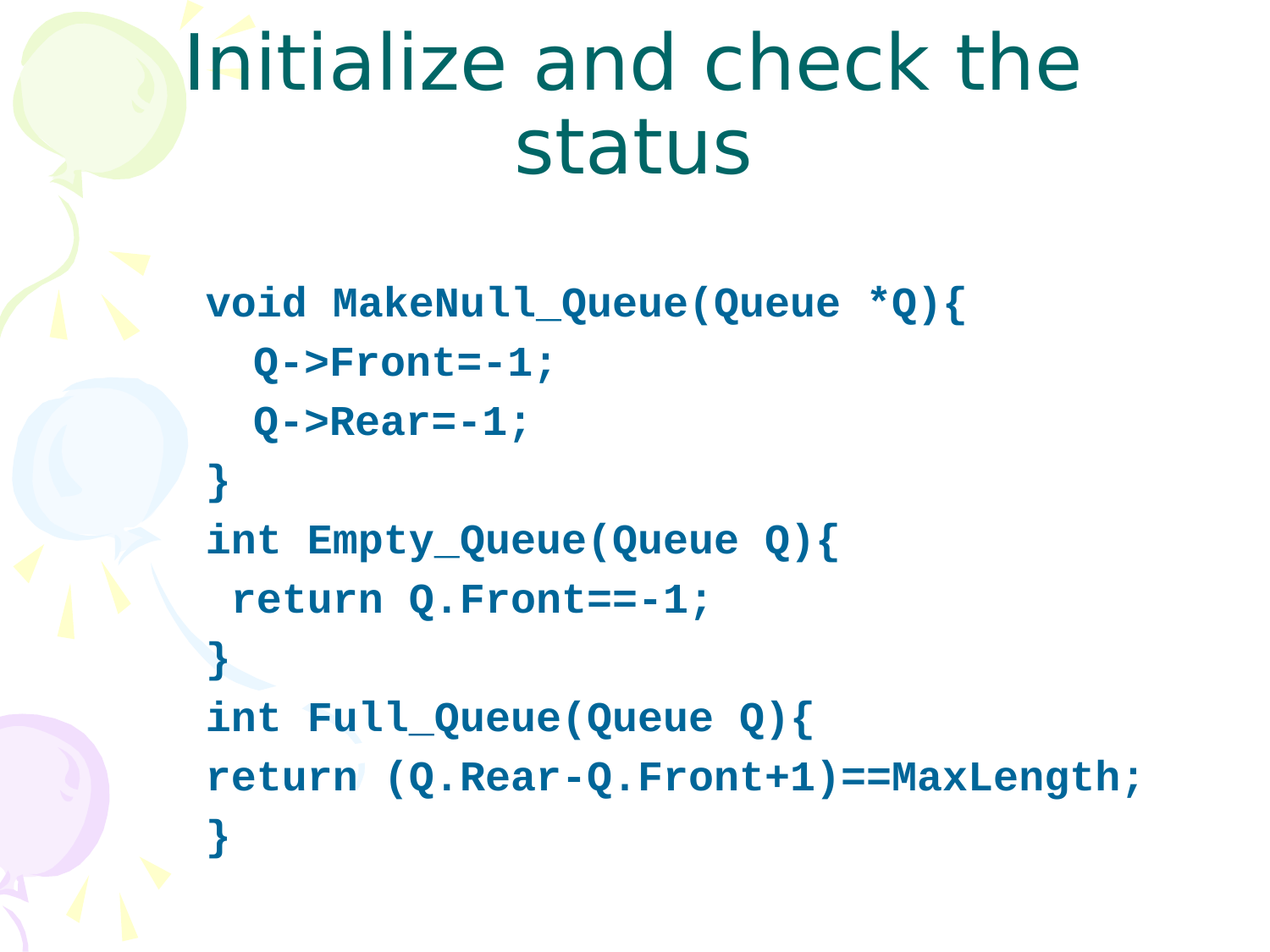

# Initialize and check the status
void MakeNull_Queue(Queue *Q){
	Q->Front=-1;
	Q->Rear=-1;
}
int Empty_Queue(Queue Q){
 return Q.Front==-1;
}
int Full_Queue(Queue Q){
return (Q.Rear-Q.Front+1)==MaxLength;
}